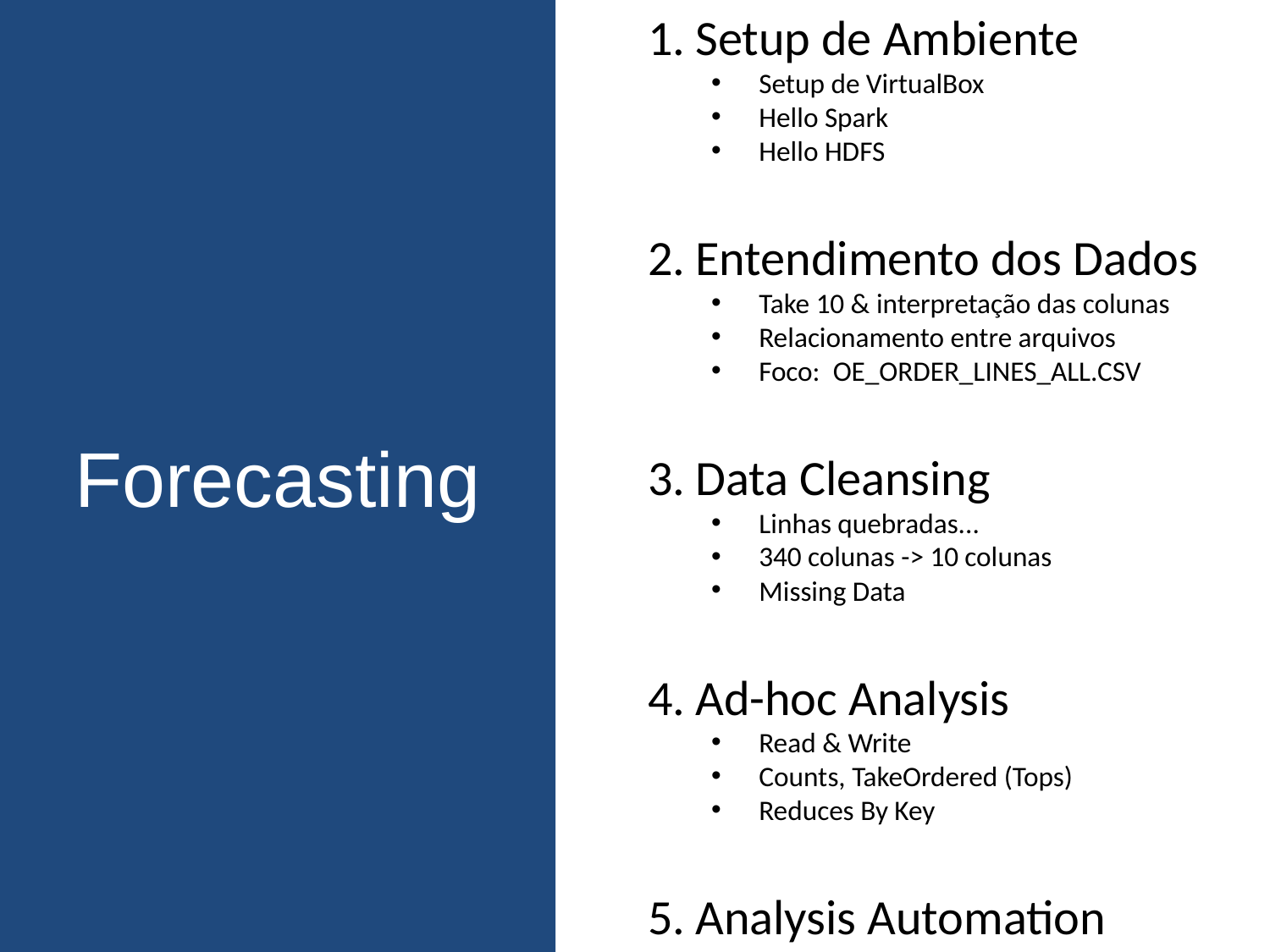

Forecasting
Setup de Ambiente
Setup de VirtualBox
Hello Spark
Hello HDFS

Entendimento dos Dados
Take 10 & interpretação das colunas
Relacionamento entre arquivos
Foco:  OE_ORDER_LINES_ALL.CSV

Data Cleansing
Linhas quebradas...
340 colunas -> 10 colunas
Missing Data

Ad-hoc Analysis
Read & Write
Counts, TakeOrdered (Tops)
Reduces By Key

Analysis Automation